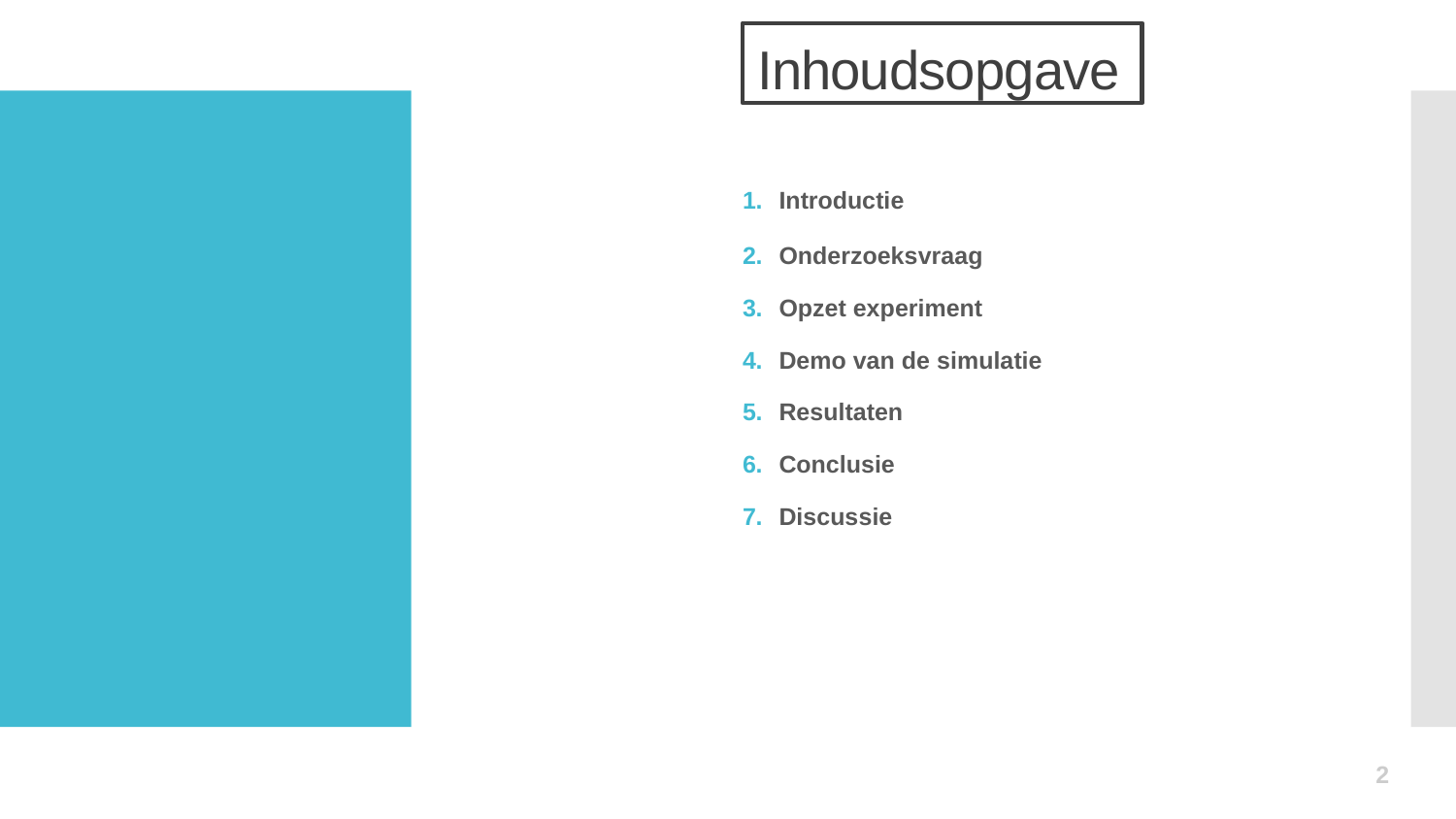

# Inhoudsopgave
Introductie
Onderzoeksvraag
Opzet experiment
Demo van de simulatie
Resultaten
Conclusie
Discussie

About us
1
Creative info
2
Data analysis
3
2